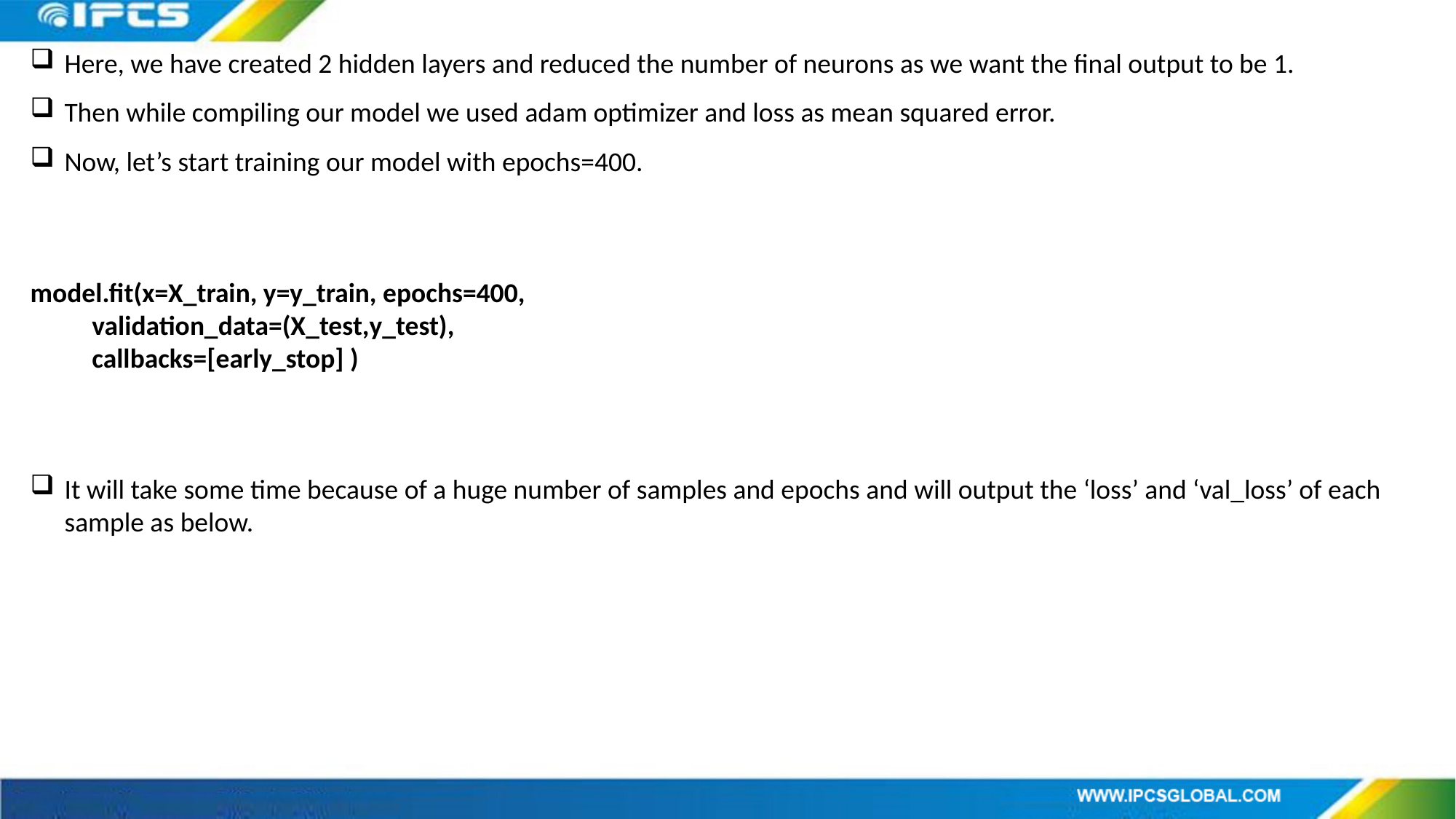

Here, we have created 2 hidden layers and reduced the number of neurons as we want the final output to be 1.
Then while compiling our model we used adam optimizer and loss as mean squared error.
Now, let’s start training our model with epochs=400.

model.fit(x=X_train, y=y_train, epochs=400,
          validation_data=(X_test,y_test),
          callbacks=[early_stop] )

It will take some time because of a huge number of samples and epochs and will output the ‘loss’ and ‘val_loss’ of each sample as below.